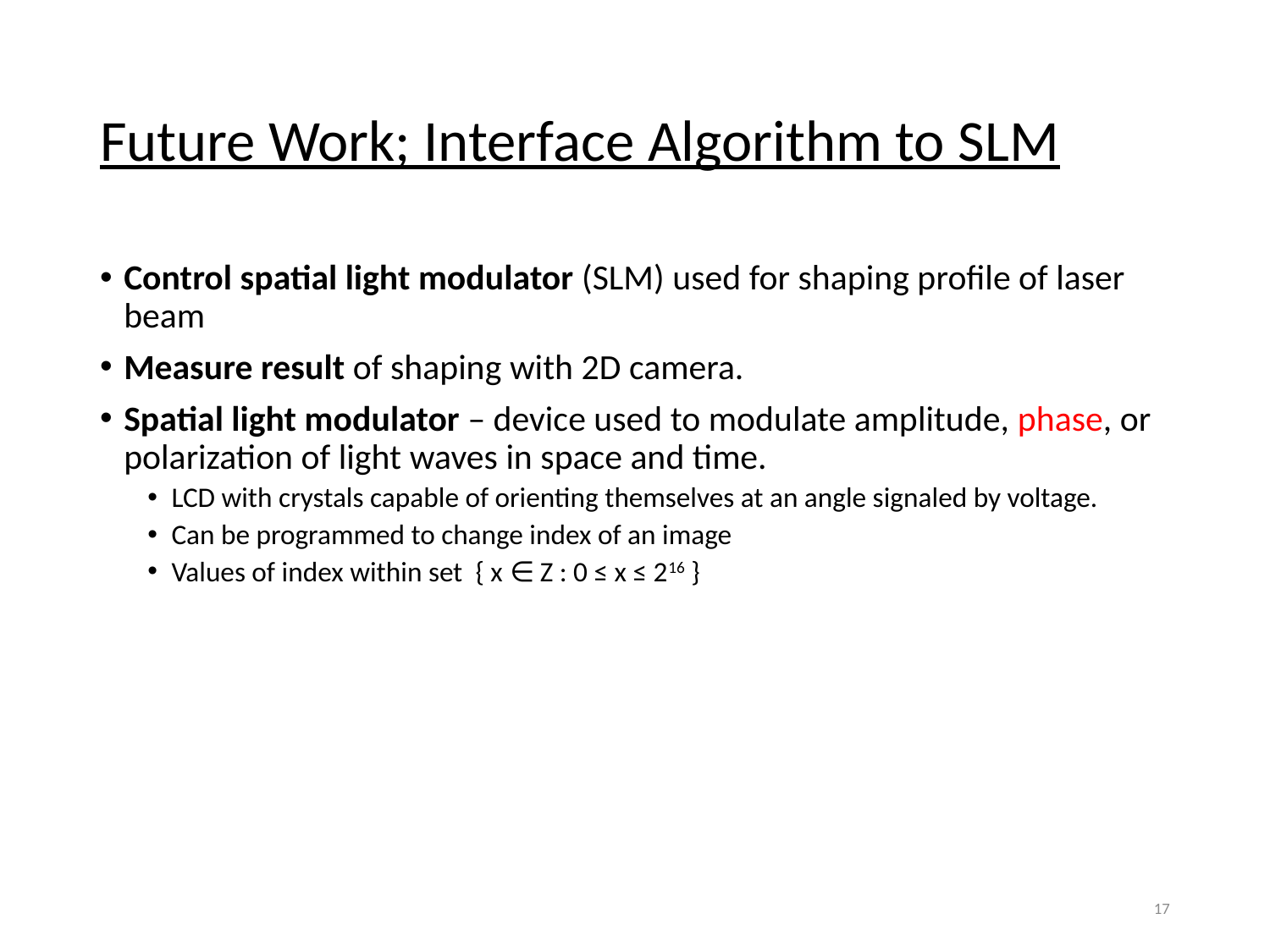

# Future Work; Interface Algorithm to SLM
Control spatial light modulator (SLM) used for shaping profile of laser beam
Measure result of shaping with 2D camera.
Spatial light modulator – device used to modulate amplitude, phase, or polarization of light waves in space and time.
LCD with crystals capable of orienting themselves at an angle signaled by voltage.
Can be programmed to change index of an image
Values of index within set  { x ∈ Z : 0 ≤ x ≤ 216 }
17